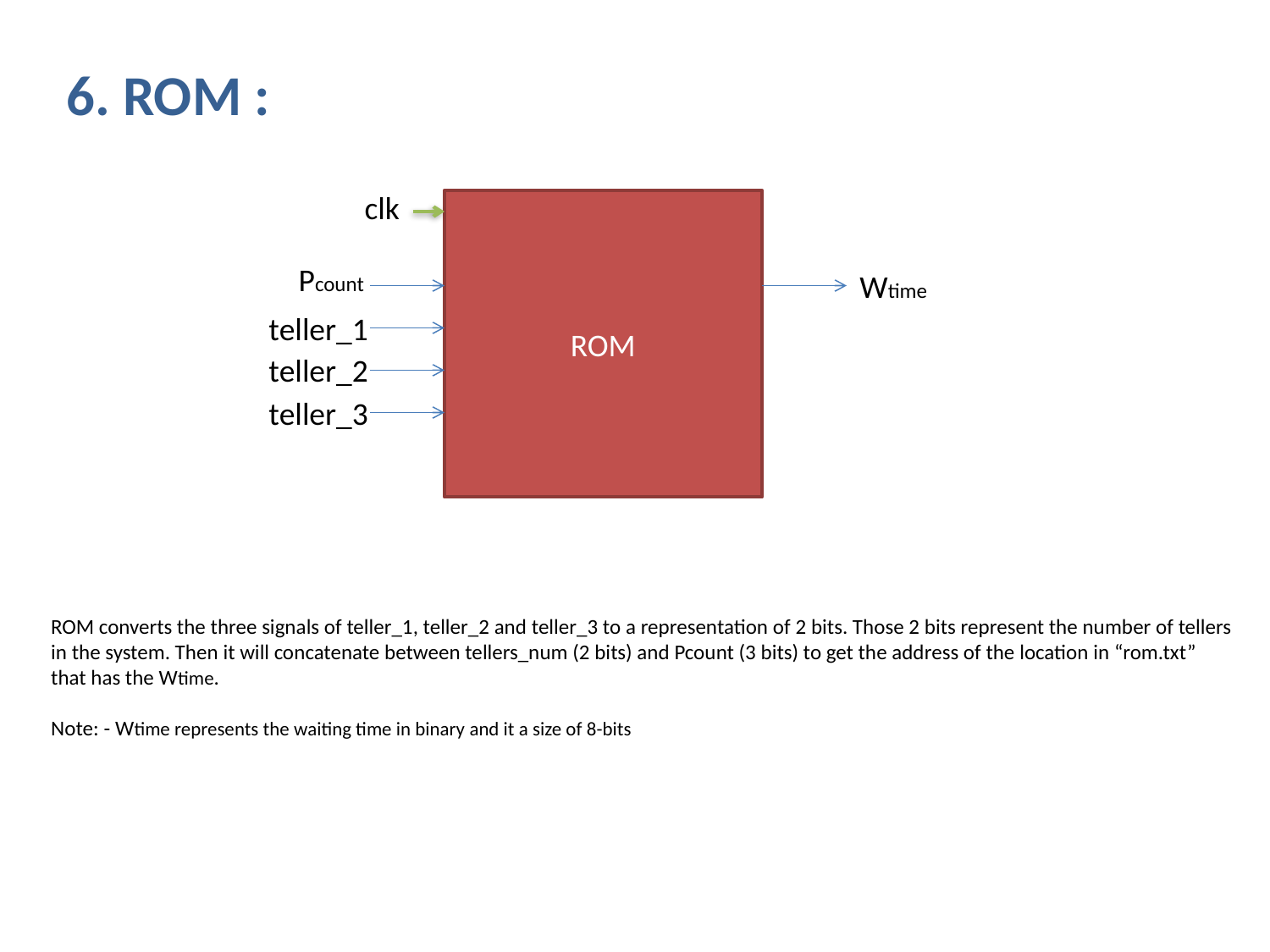

6. ROM :
clk
ROM
Pcount
Wtime
teller_1
teller_2
teller_3
ROM converts the three signals of teller_1, teller_2 and teller_3 to a representation of 2 bits. Those 2 bits represent the number of tellers
in the system. Then it will concatenate between tellers_num (2 bits) and Pcount (3 bits) to get the address of the location in “rom.txt”
that has the Wtime.

Note: - Wtime represents the waiting time in binary and it a size of 8-bits